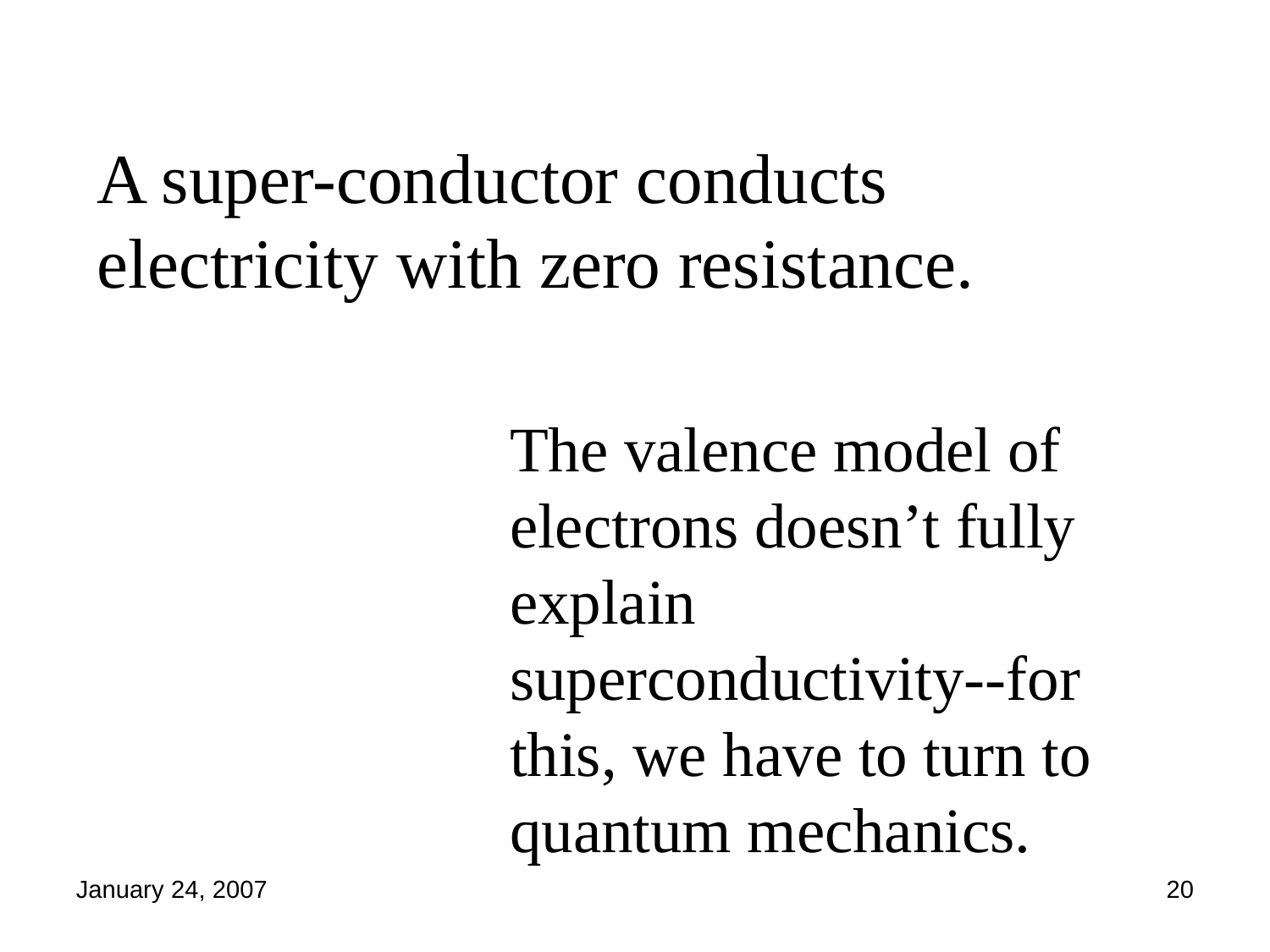

A super-conductor conducts electricity with zero resistance.
The valence model of electrons doesn’t fully explain superconductivity--for this, we have to turn to quantum mechanics.
January 24, 2007
20